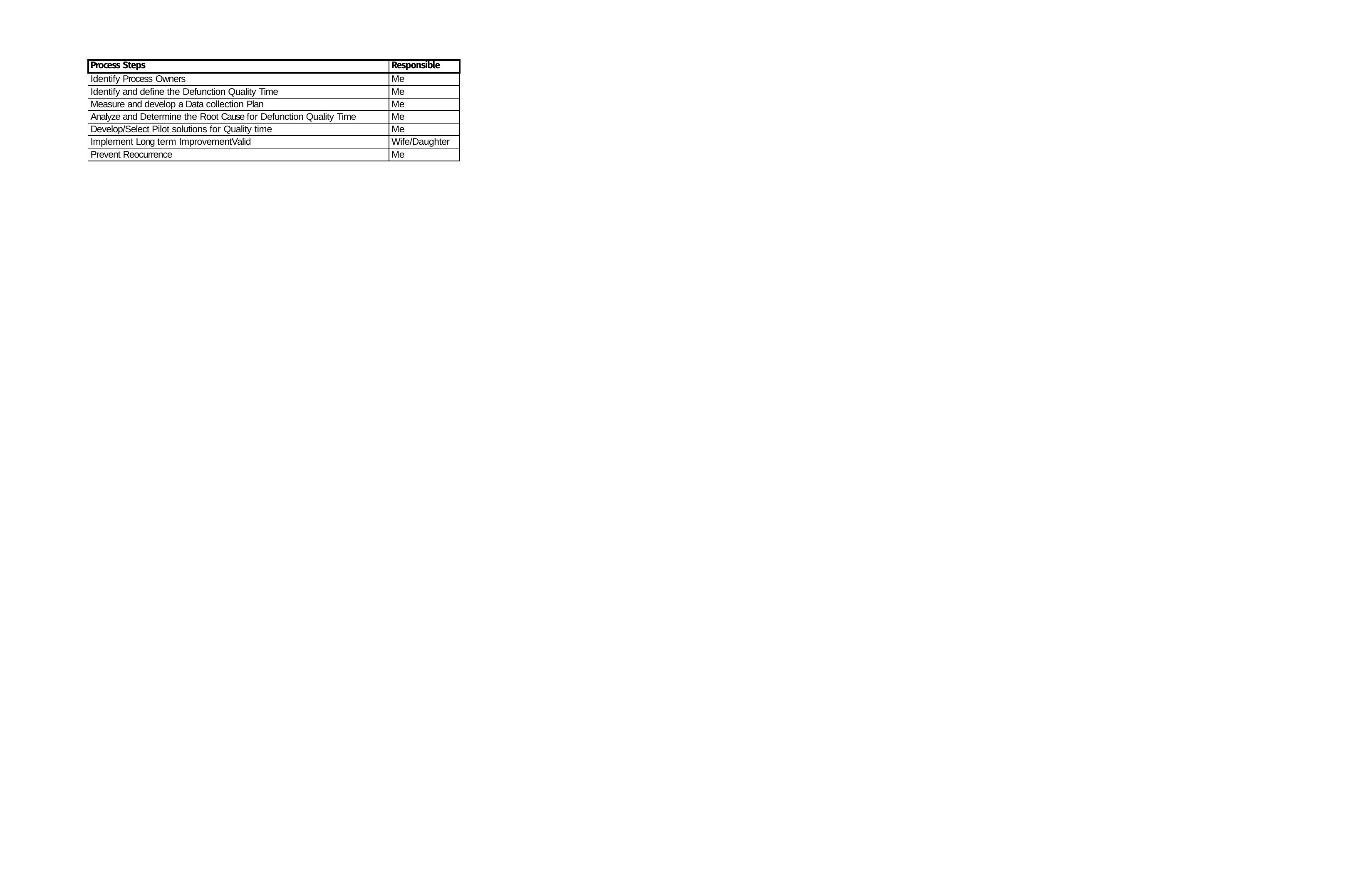

| Process Steps | Responsible |
| --- | --- |
| Identify Process Owners | Me |
| Identify and define the Defunction Quality Time | Me |
| Measure and develop a Data collection Plan | Me |
| Analyze and Determine the Root Cause for Defunction Quality Time | Me |
| Develop/Select Pilot solutions for Quality time | Me |
| Implement Long term ImprovementValid | Wife/Daughter |
| Prevent Reocurrence | Me |